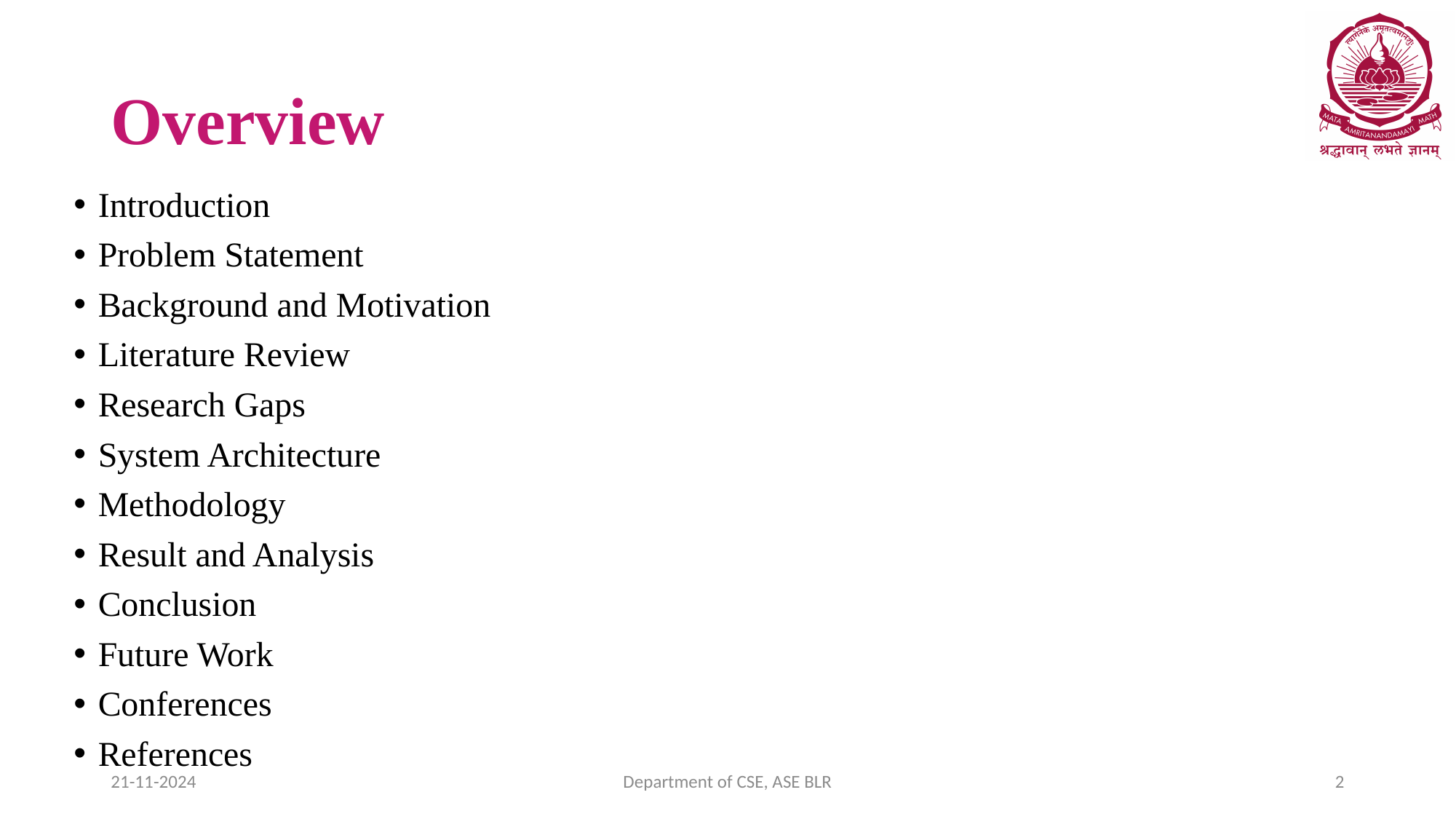

# Overview
Introduction
Problem Statement
Background and Motivation
Literature Review
Research Gaps
System Architecture
Methodology
Result and Analysis
Conclusion
Future Work
Conferences
References

21-11-2024
Department of CSE, ASE BLR
2